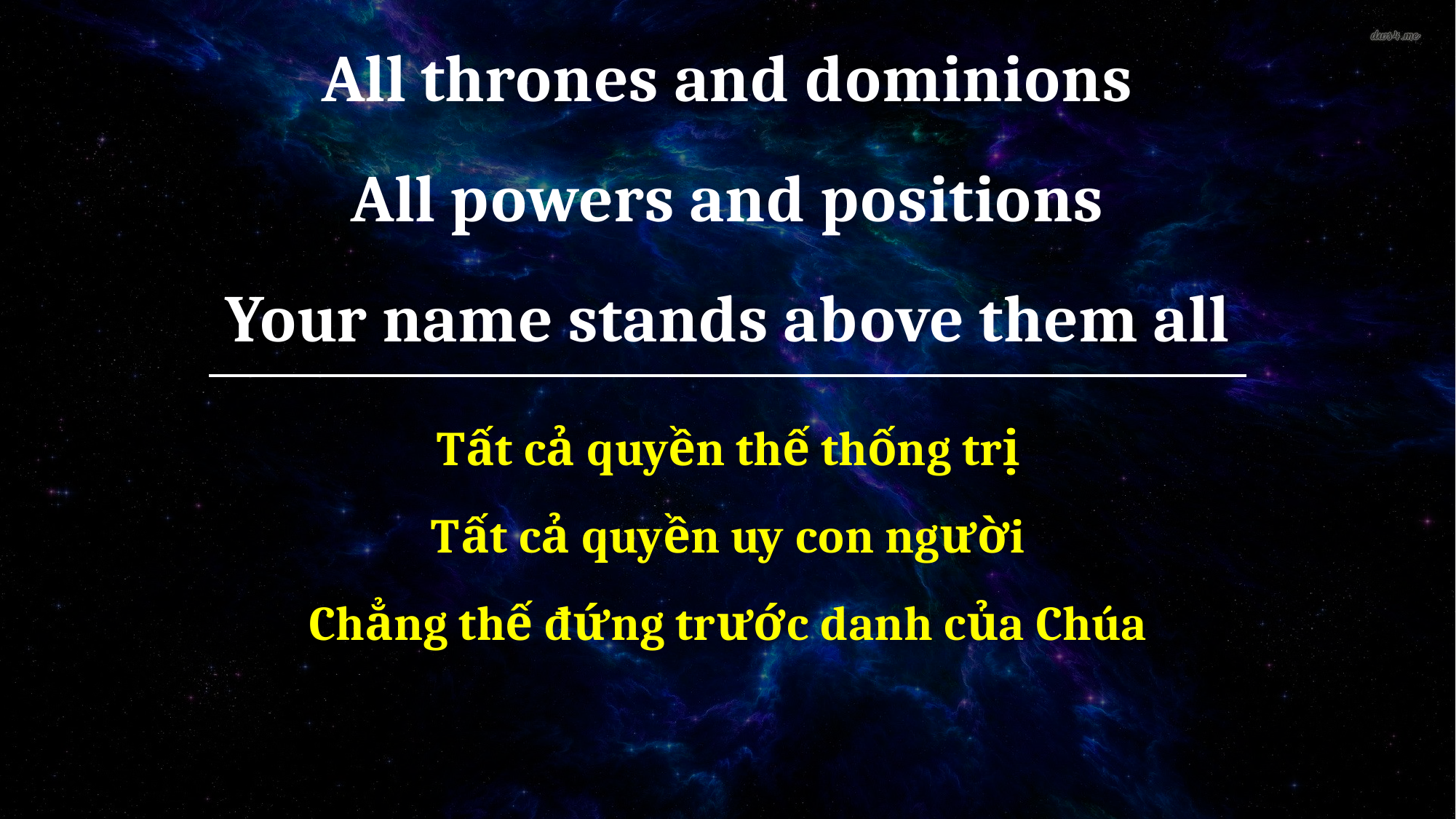

All thrones and dominions
All powers and positions
Your name stands above them all
Tất cả quyền thế thống trị
Tất cả quyền uy con người
Chẳng thế đứng trước danh của Chúa